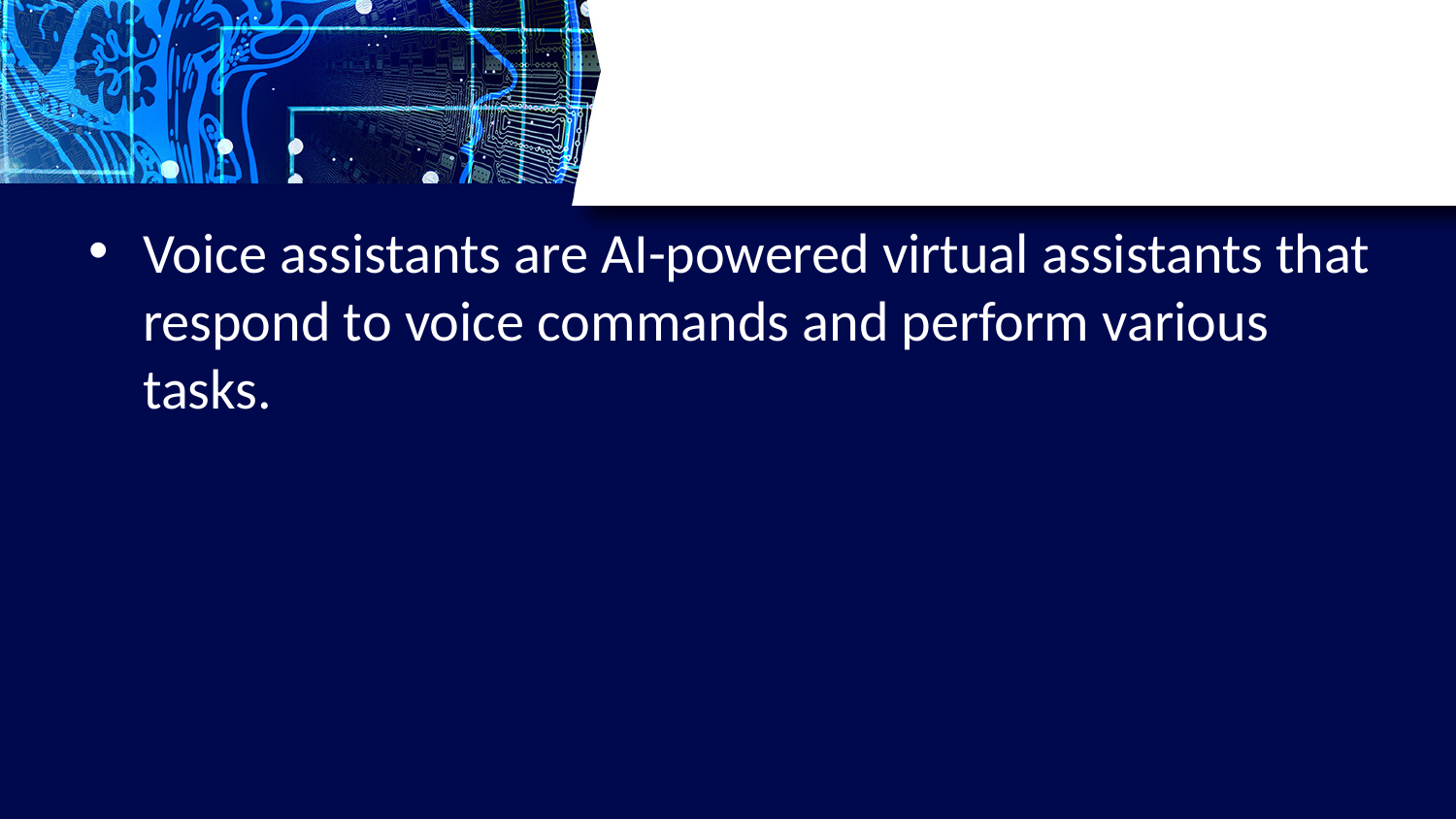

Voice assistants are AI-powered virtual assistants that respond to voice commands and perform various tasks.